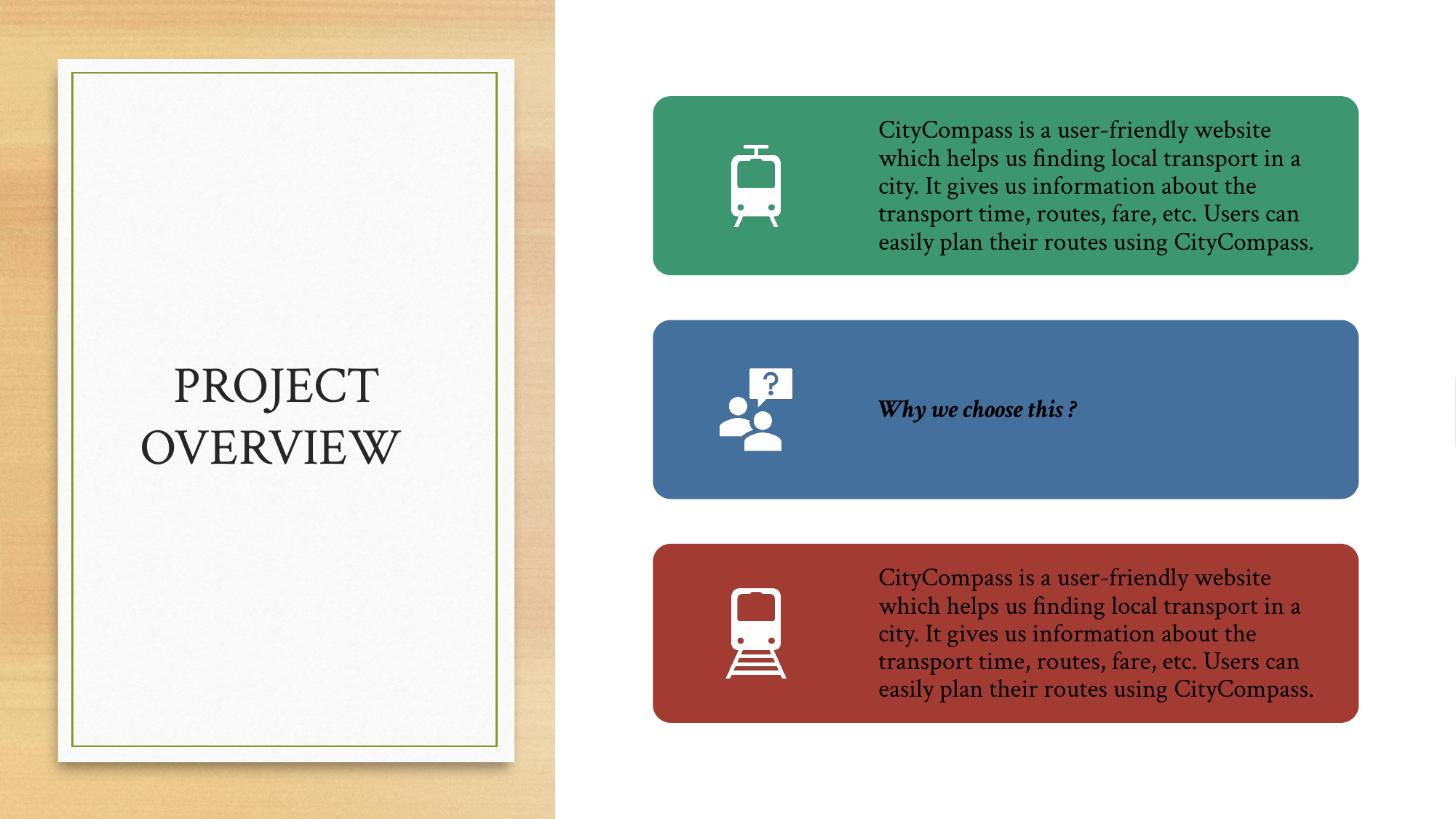

CityCompass is a user-friendly website which helps us finding local transport in a city. It gives us information about the transport time, routes, fare, etc. Users can easily plan their routes using CityCompass.
Why we choose this ?
CityCompass is a user-friendly website which helps us finding local transport in a city. It gives us information about the transport time, routes, fare, etc. Users can easily plan their routes using CityCompass.
# PROJECT OVERVIEW